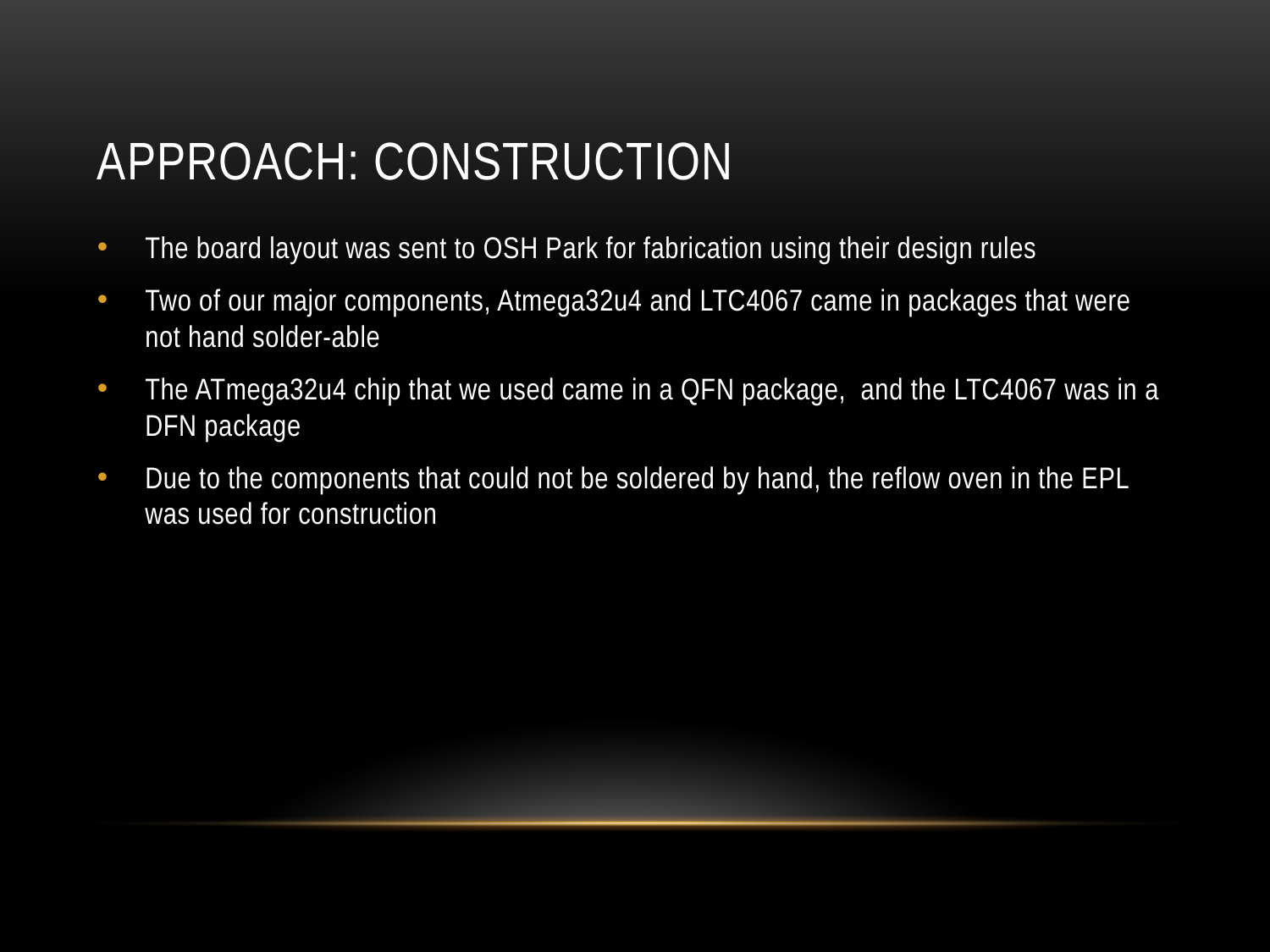

# Approach: Construction
The board layout was sent to OSH Park for fabrication using their design rules
Two of our major components, Atmega32u4 and LTC4067 came in packages that were not hand solder-able
The ATmega32u4 chip that we used came in a QFN package,  and the LTC4067 was in a DFN package
Due to the components that could not be soldered by hand, the reflow oven in the EPL was used for construction